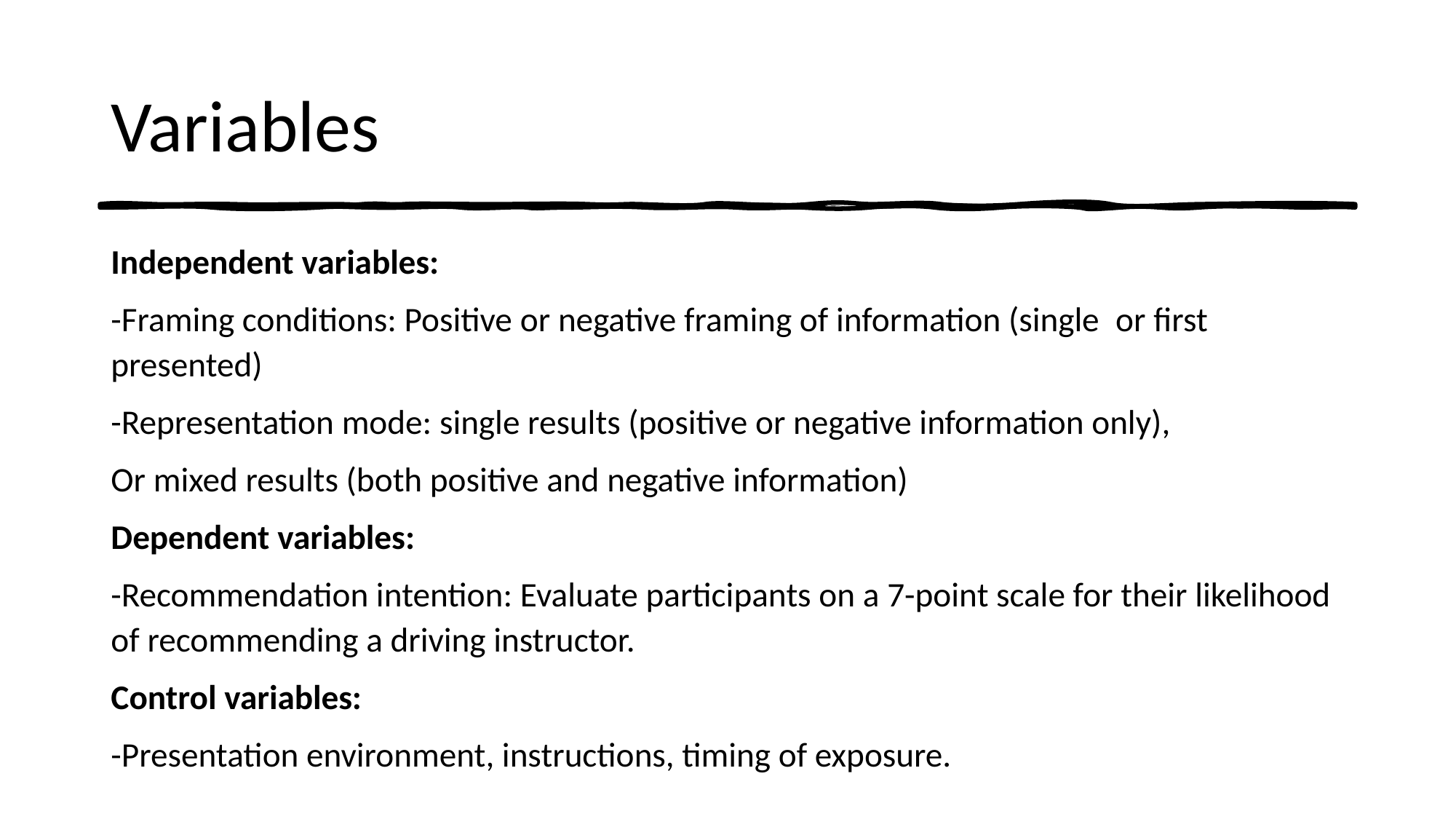

# Variables
Independent variables:
-Framing conditions: Positive or negative framing of information (single  or first presented)
-Representation mode: single results (positive or negative information only),
Or mixed results (both positive and negative information)
Dependent variables:
-Recommendation intention: Evaluate participants on a 7-point scale for their likelihood of recommending a driving instructor.
Control variables:
-Presentation environment, instructions, timing of exposure.